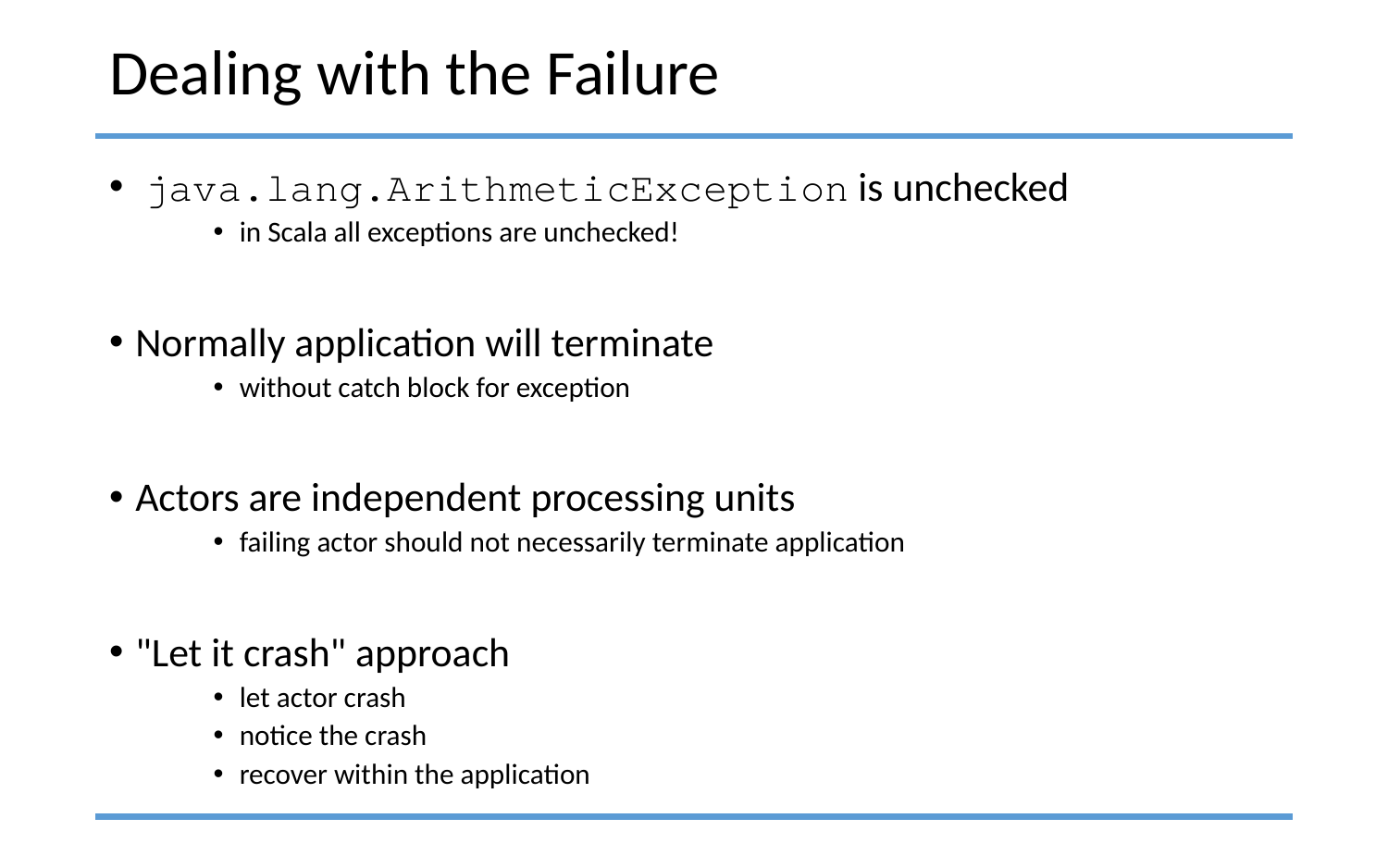

# Dealing with the Failure
 java.lang.ArithmeticException is unchecked
in Scala all exceptions are unchecked!

Normally application will terminate
without catch block for exception

Actors are independent processing units
failing actor should not necessarily terminate application

"Let it crash" approach
let actor crash
notice the crash
recover within the application